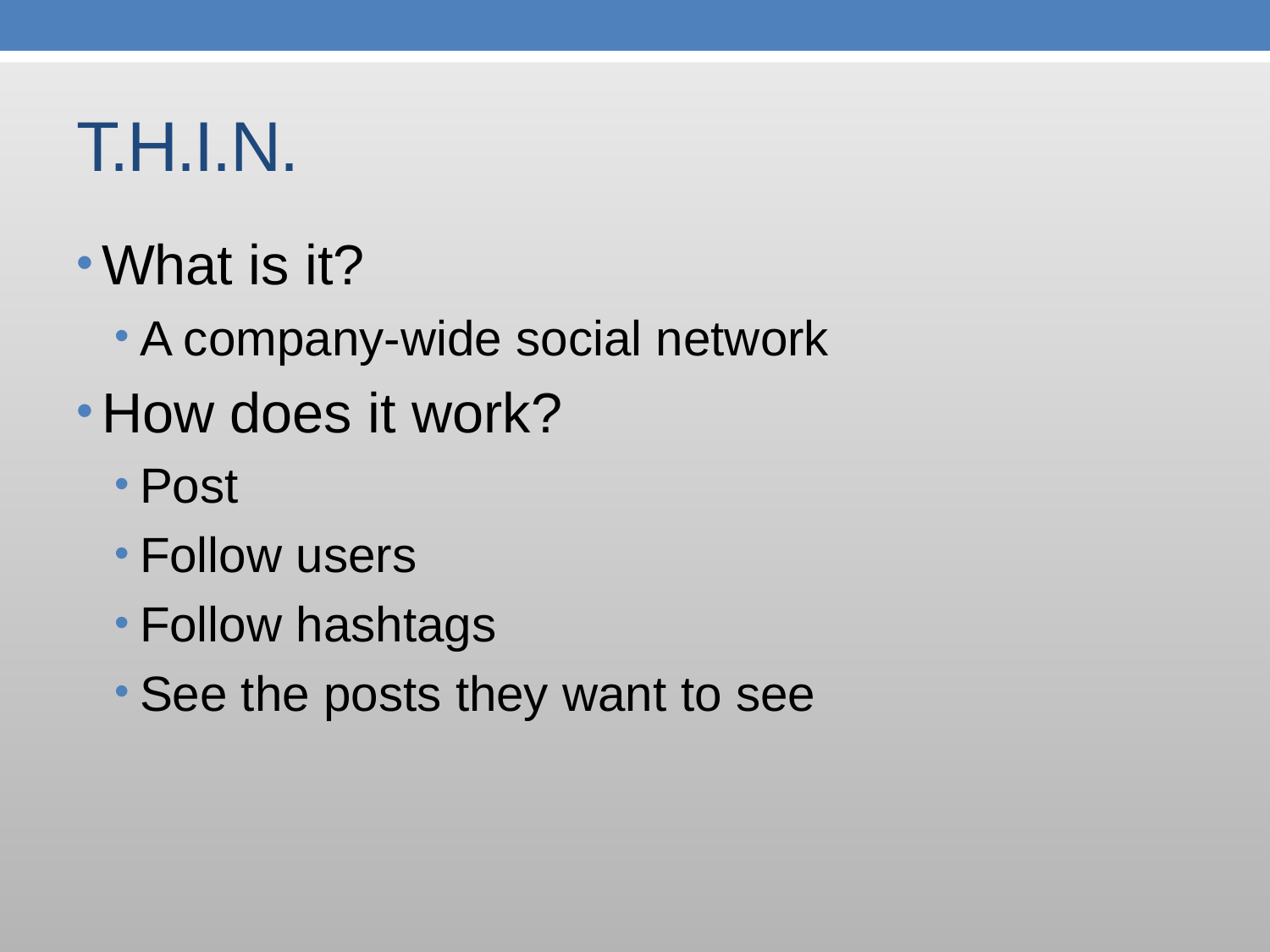

# T.H.I.N.
What is it?
A company-wide social network
How does it work?
Post
Follow users
Follow hashtags
See the posts they want to see